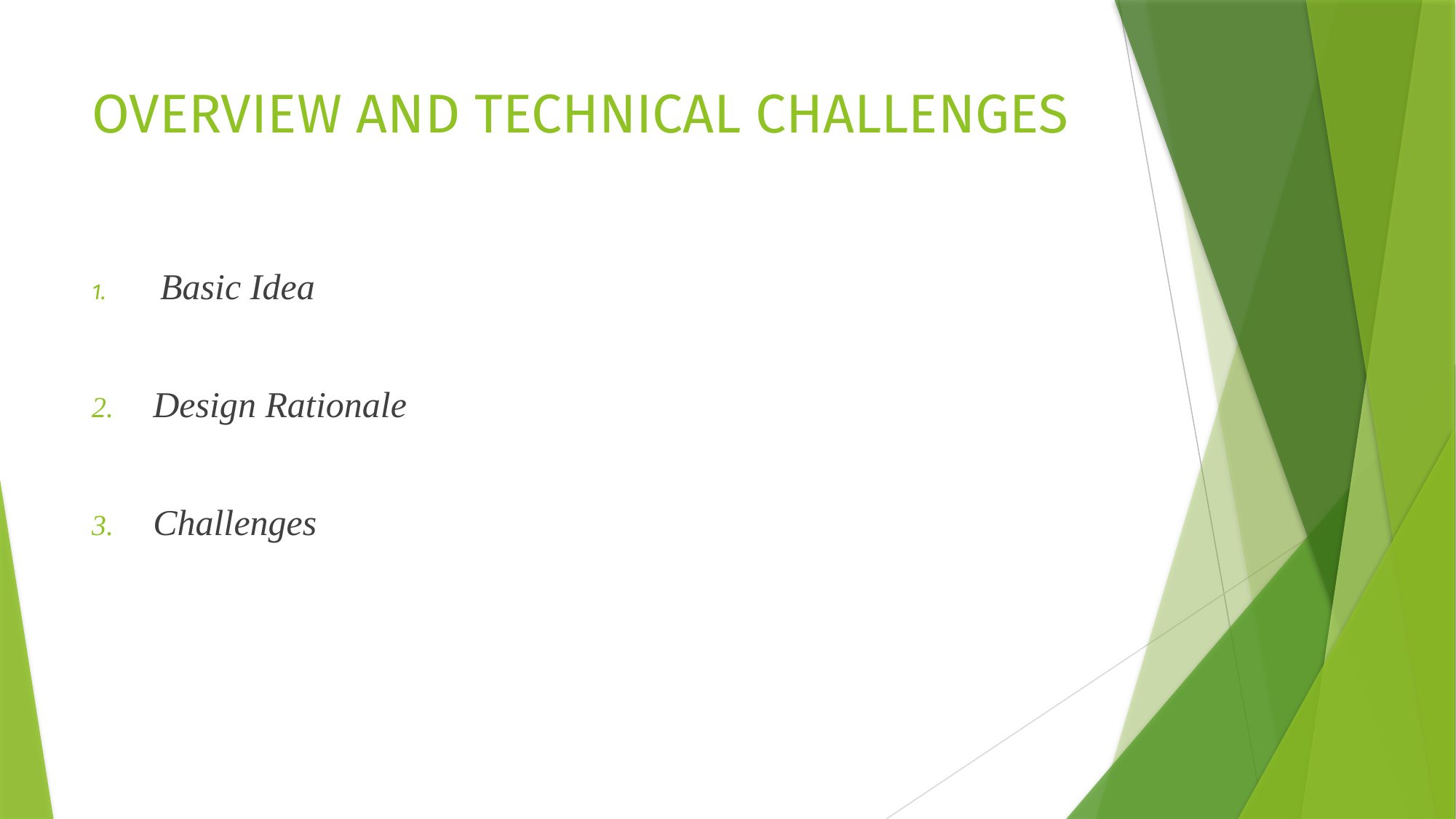

# OVERVIEW AND TECHNICAL CHALLENGES
 Basic Idea

Design Rationale

Challenges